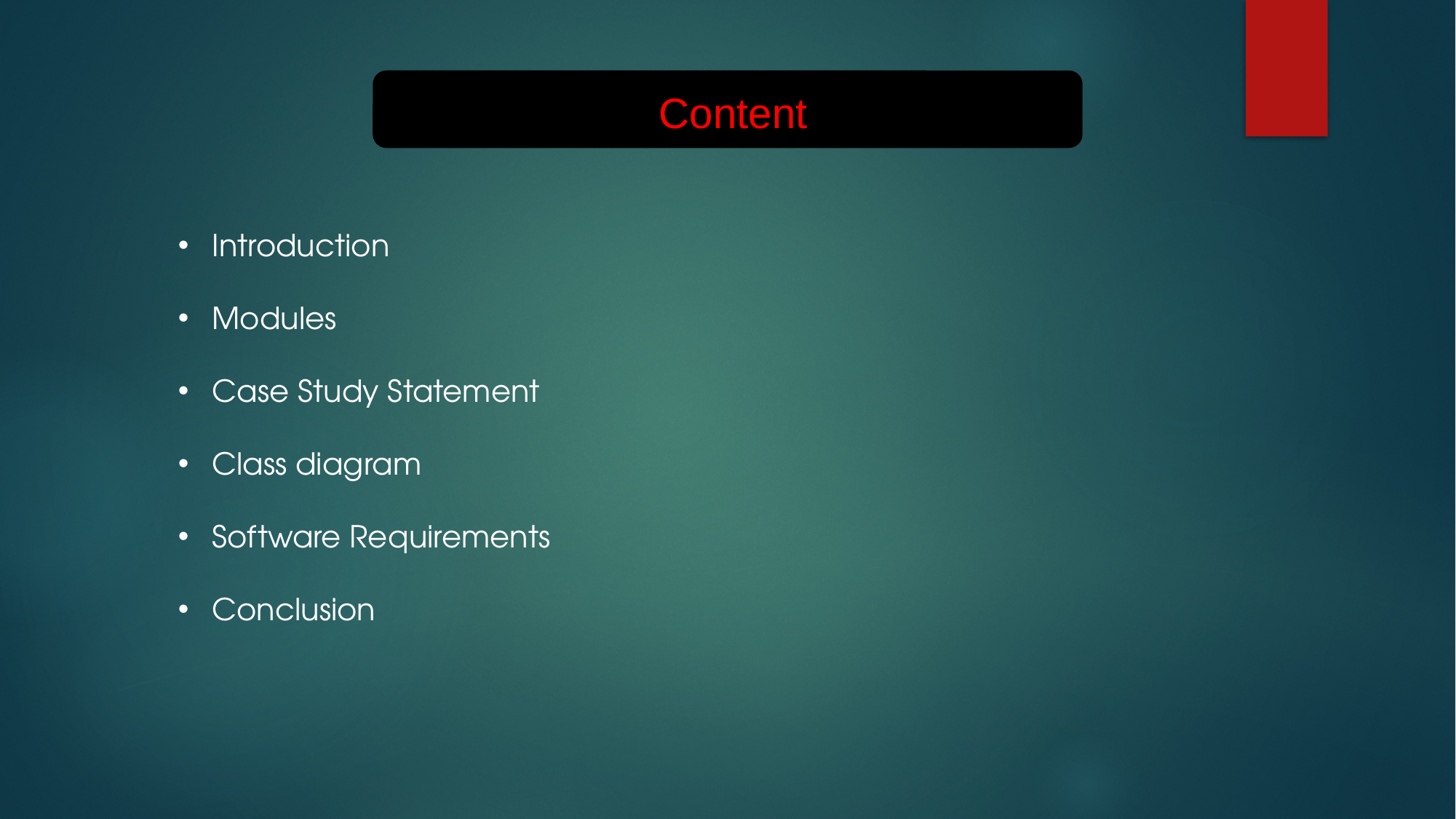

Content
Introduction
Modules
Case Study Statement
Class diagram
Software Requirements
Conclusion